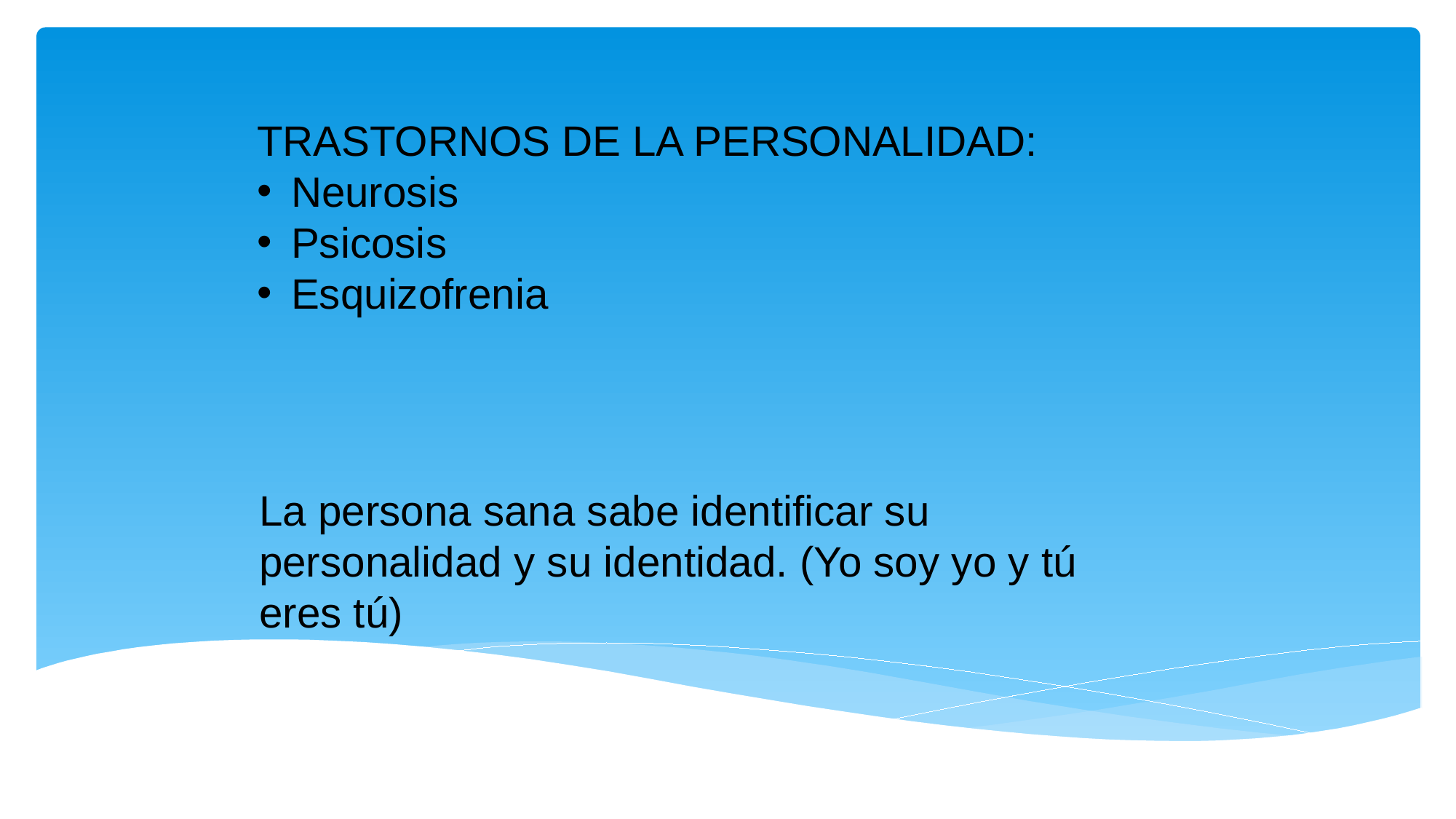

TRASTORNOS DE LA PERSONALIDAD:
Neurosis
Psicosis
Esquizofrenia
La persona sana sabe identificar su personalidad y su identidad. (Yo soy yo y tú eres tú)